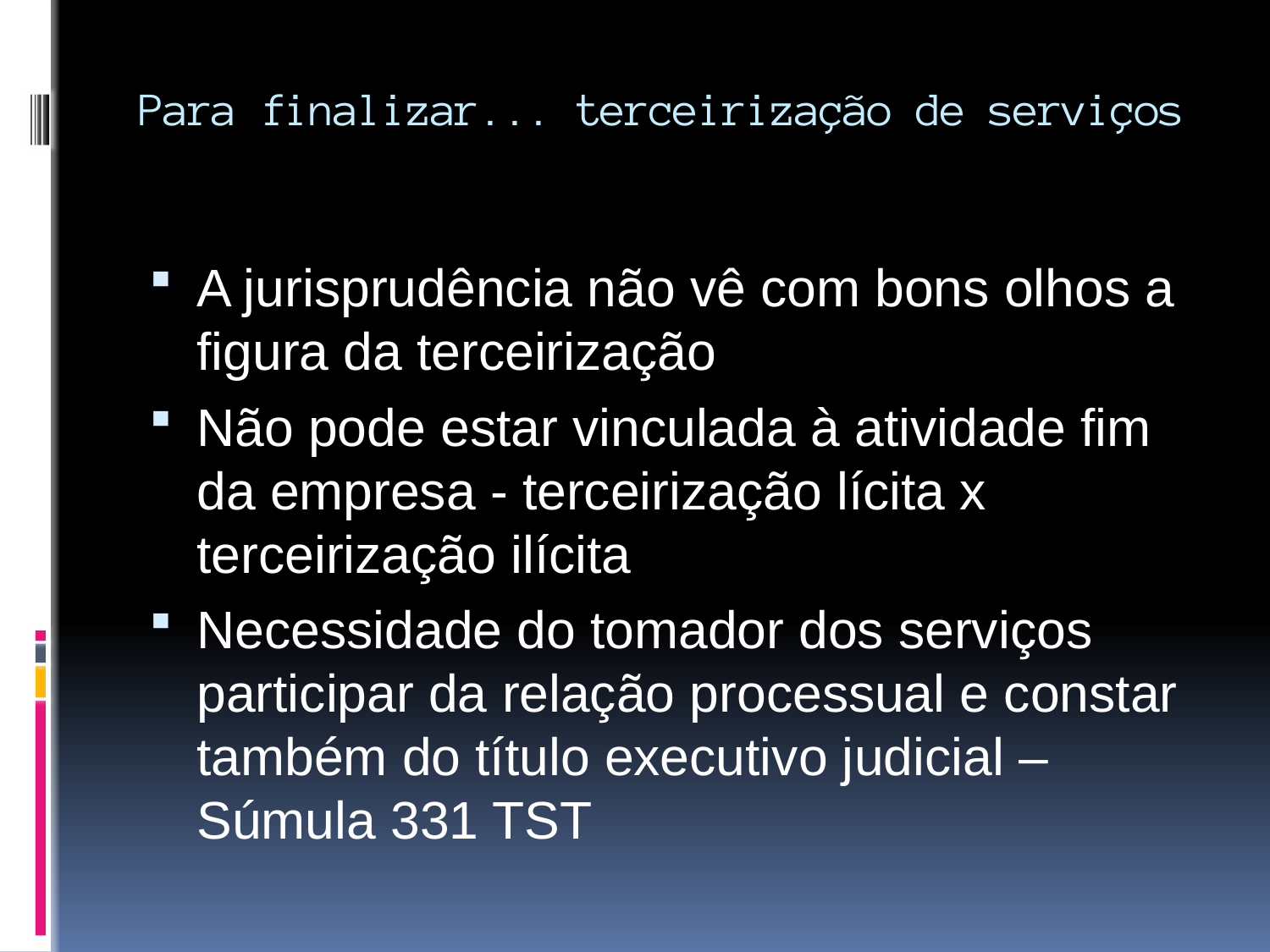

# Para finalizar... terceirização de serviços
A jurisprudência não vê com bons olhos a figura da terceirização
Não pode estar vinculada à atividade fim da empresa - terceirização lícita x terceirização ilícita
Necessidade do tomador dos serviços participar da relação processual e constar também do título executivo judicial – Súmula 331 TST